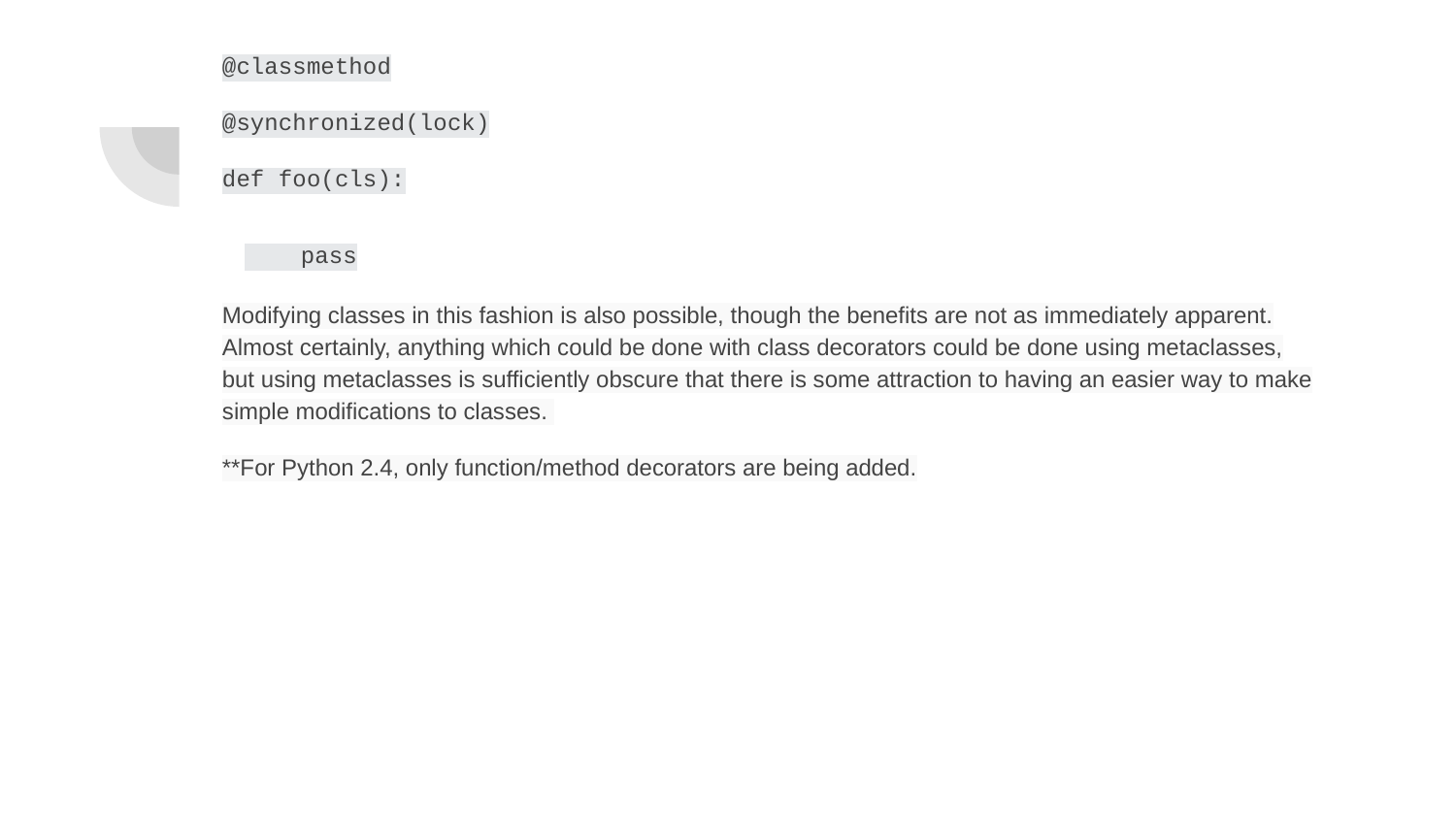

@classmethod
@synchronized(lock)
def foo(cls):
    pass
Modifying classes in this fashion is also possible, though the benefits are not as immediately apparent. Almost certainly, anything which could be done with class decorators could be done using metaclasses, but using metaclasses is sufficiently obscure that there is some attraction to having an easier way to make simple modifications to classes.
**For Python 2.4, only function/method decorators are being added.